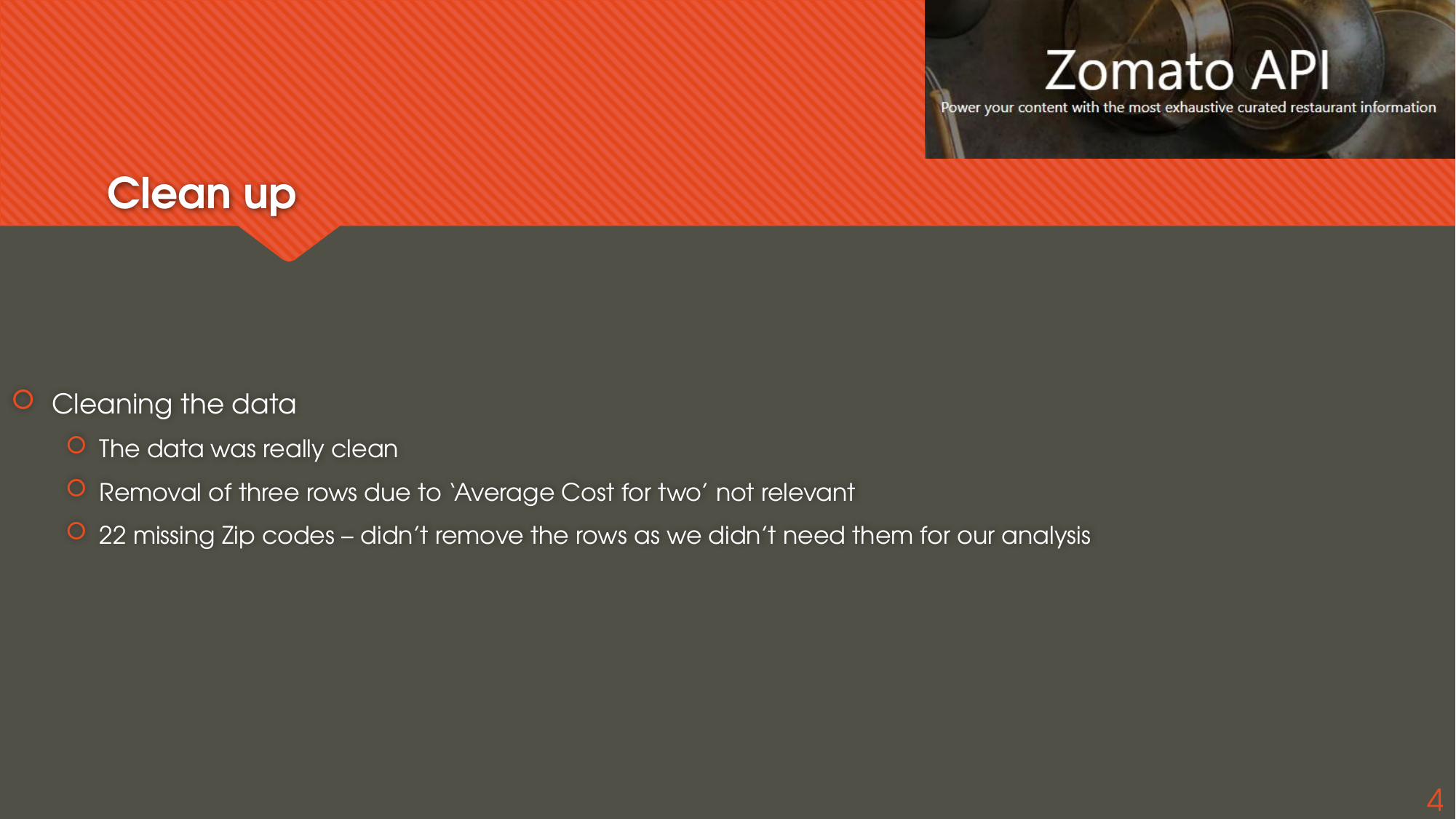

# Clean up
Cleaning the data
The data was really clean
Removal of three rows due to ‘Average Cost for two’ not relevant
22 missing Zip codes – didn’t remove the rows as we didn’t need them for our analysis

4